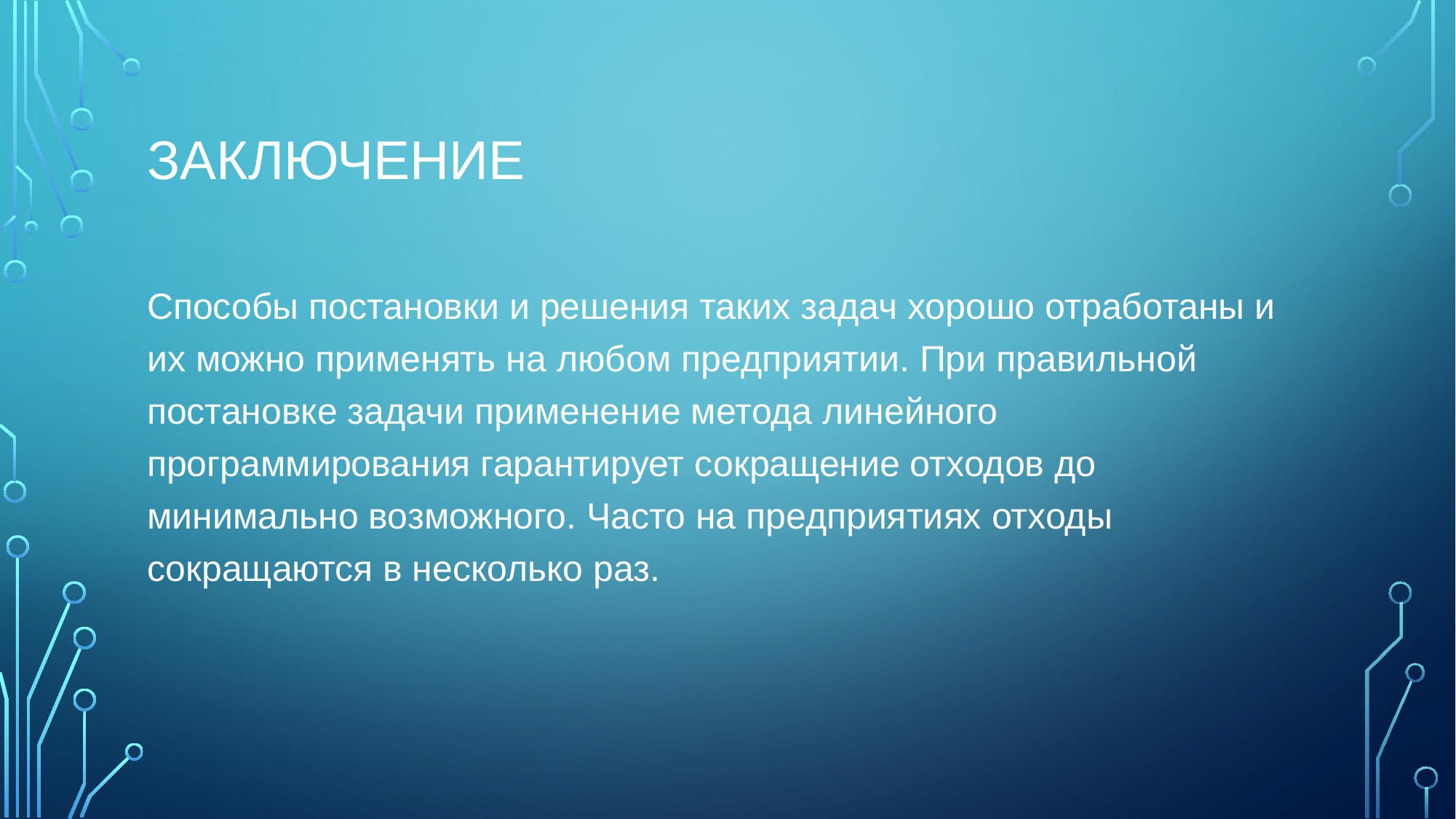

# Заключение
Способы постановки и решения таких задач хорошо отработаны и их можно применять на любом предприятии. При правильной постановке задачи применение метода линейного программирования гарантирует сокращение отходов до минимально возможного. Часто на предприятиях отходы сокращаются в несколько раз.